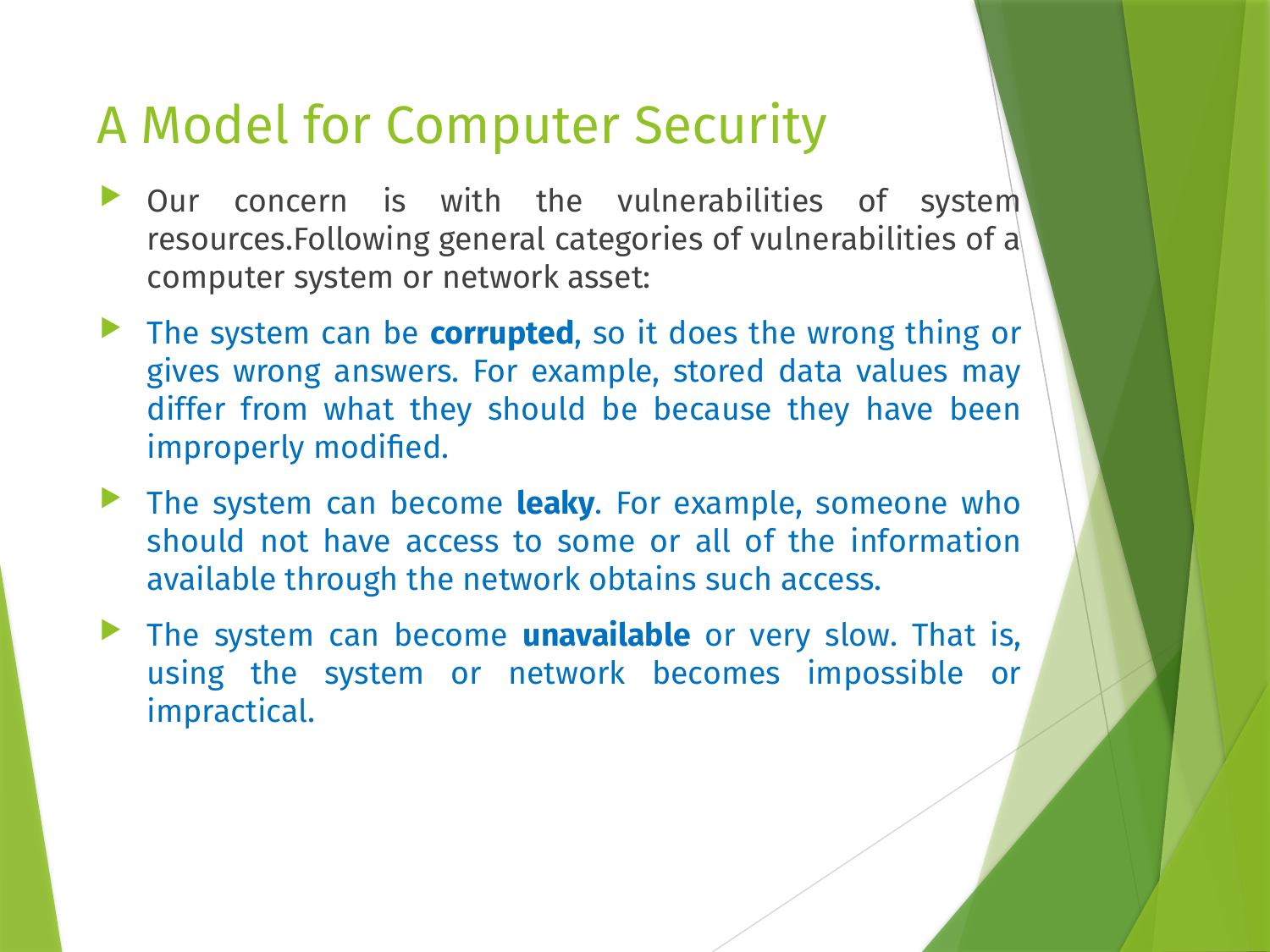

# A Model for Computer Security
Our concern is with the vulnerabilities of system resources.Following general categories of vulnerabilities of a computer system or network asset:
The system can be corrupted, so it does the wrong thing or gives wrong answers. For example, stored data values may differ from what they should be because they have been improperly modified.
The system can become leaky. For example, someone who should not have access to some or all of the information available through the network obtains such access.
The system can become unavailable or very slow. That is, using the system or network becomes impossible or impractical.